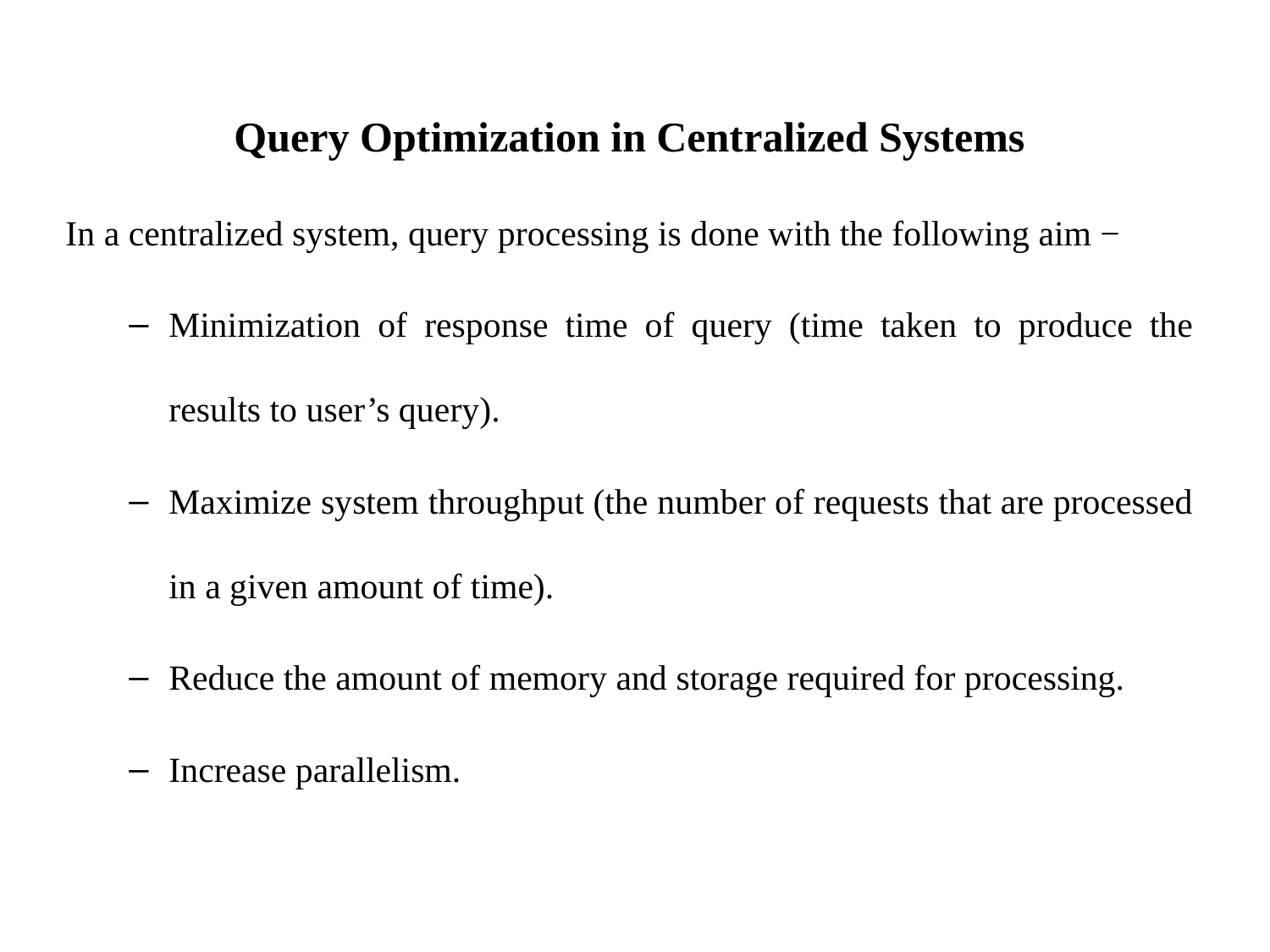

Query Optimization in Centralized Systems
In a centralized system, query processing is done with the following aim −
Minimization of response time of query (time taken to produce the results to user’s query).
Maximize system throughput (the number of requests that are processed in a given amount of time).
Reduce the amount of memory and storage required for processing.
Increase parallelism.